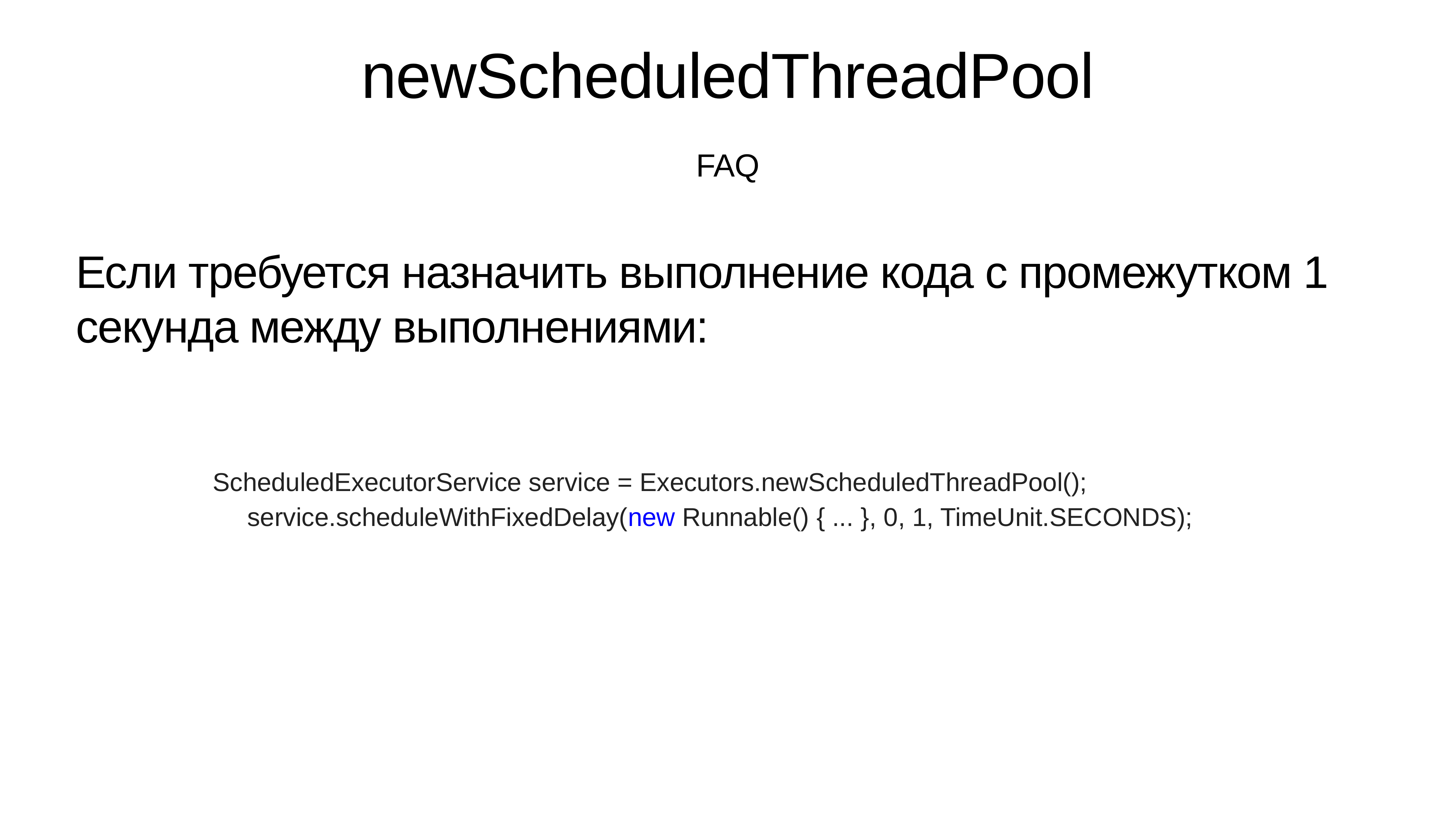

# newScheduledThreadPool
FAQ
Если требуется назначить выполнение кода с промежутком 1 секунда между выполнениями:
ScheduledExecutorService service = Executors.newScheduledThreadPool();
service.scheduleWithFixedDelay(new Runnable() { ... }, 0, 1, TimeUnit.SECONDS);